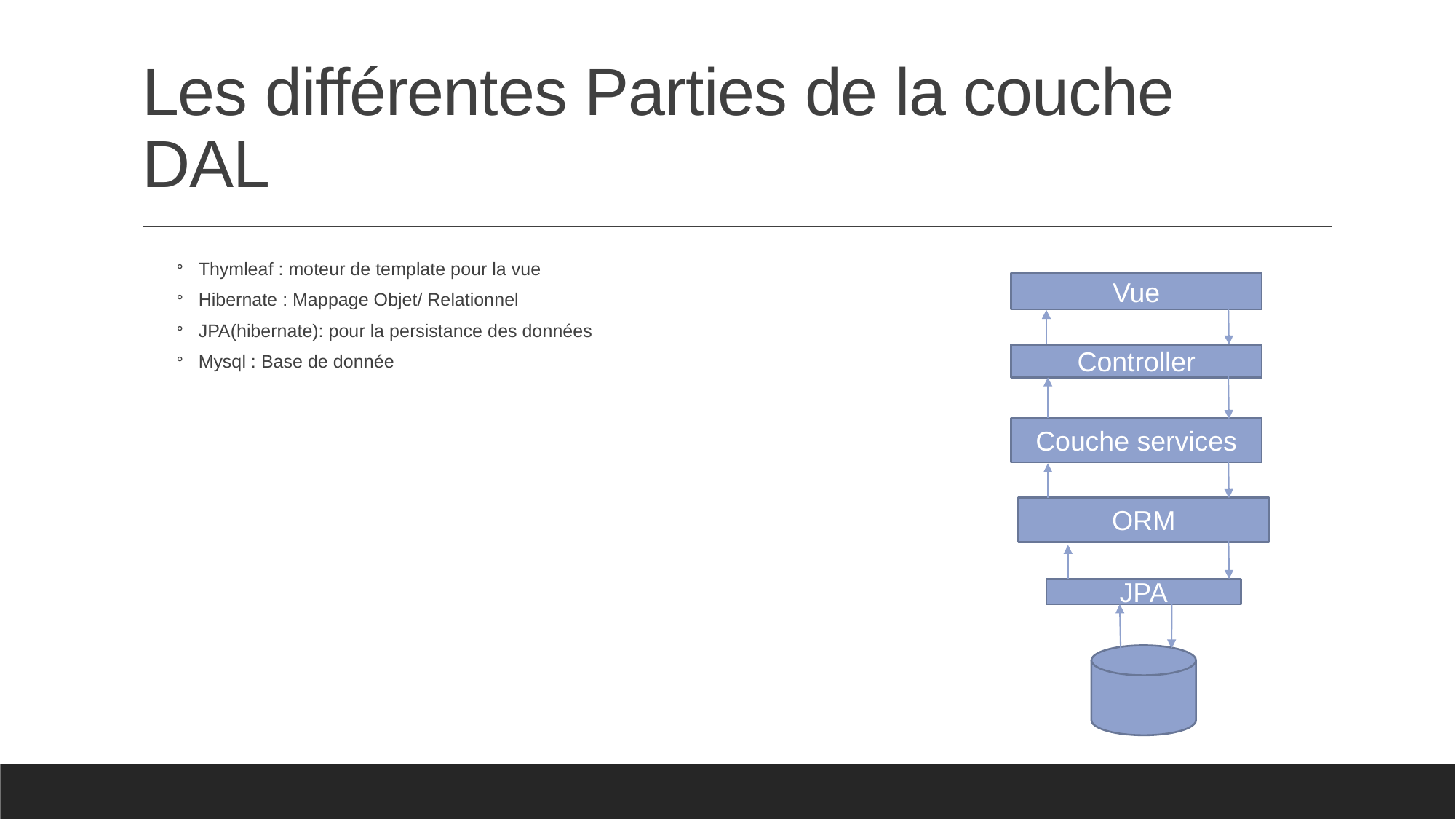

# Les différentes Parties de la couche DAL
Thymleaf : moteur de template pour la vue
Hibernate : Mappage Objet/ Relationnel
JPA(hibernate): pour la persistance des données
Mysql : Base de donnée

Vue
Controller
Couche services
ORM
JPA